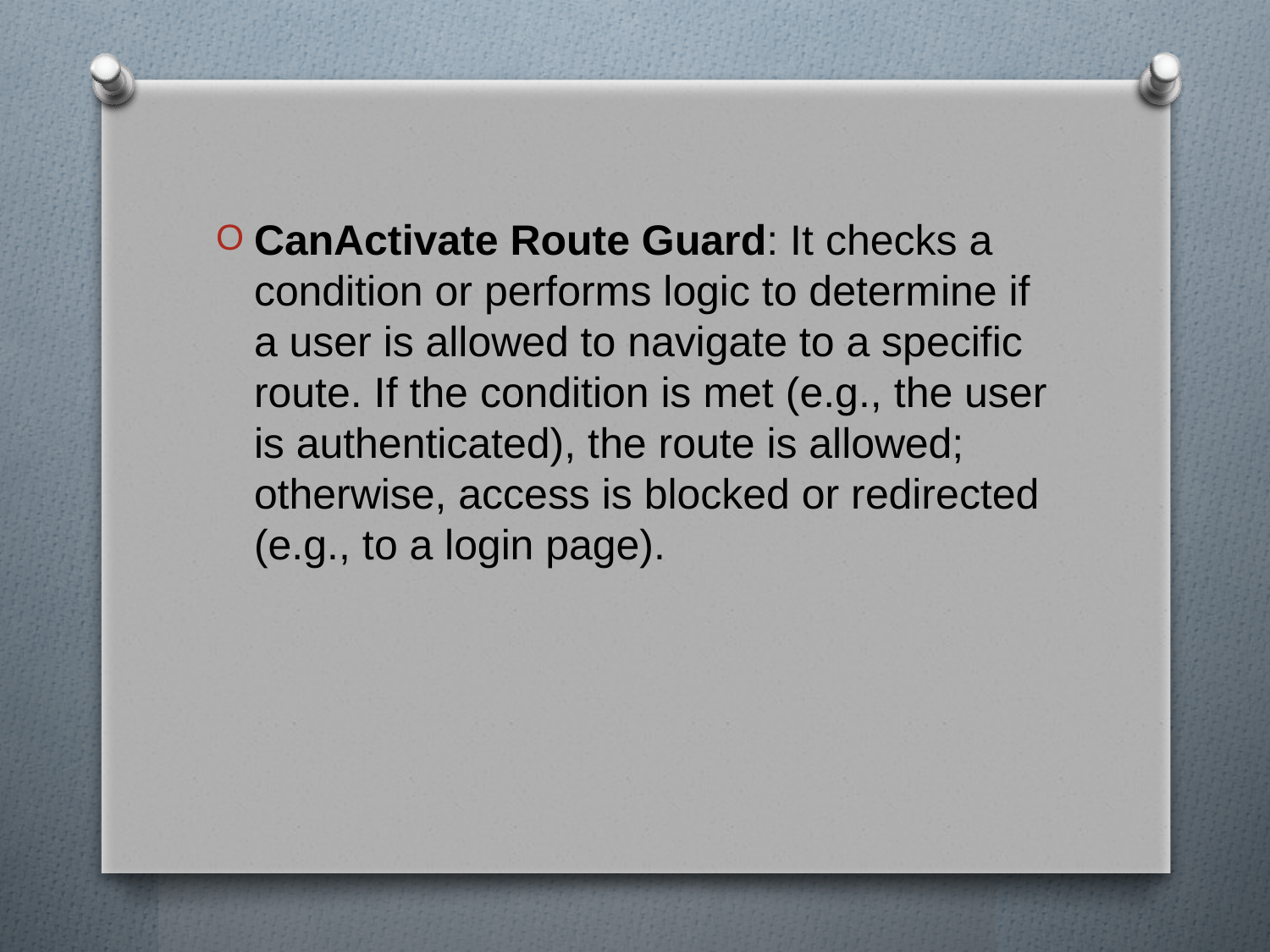

CanActivate Route Guard: It checks a condition or performs logic to determine if a user is allowed to navigate to a specific route. If the condition is met (e.g., the user is authenticated), the route is allowed; otherwise, access is blocked or redirected (e.g., to a login page).